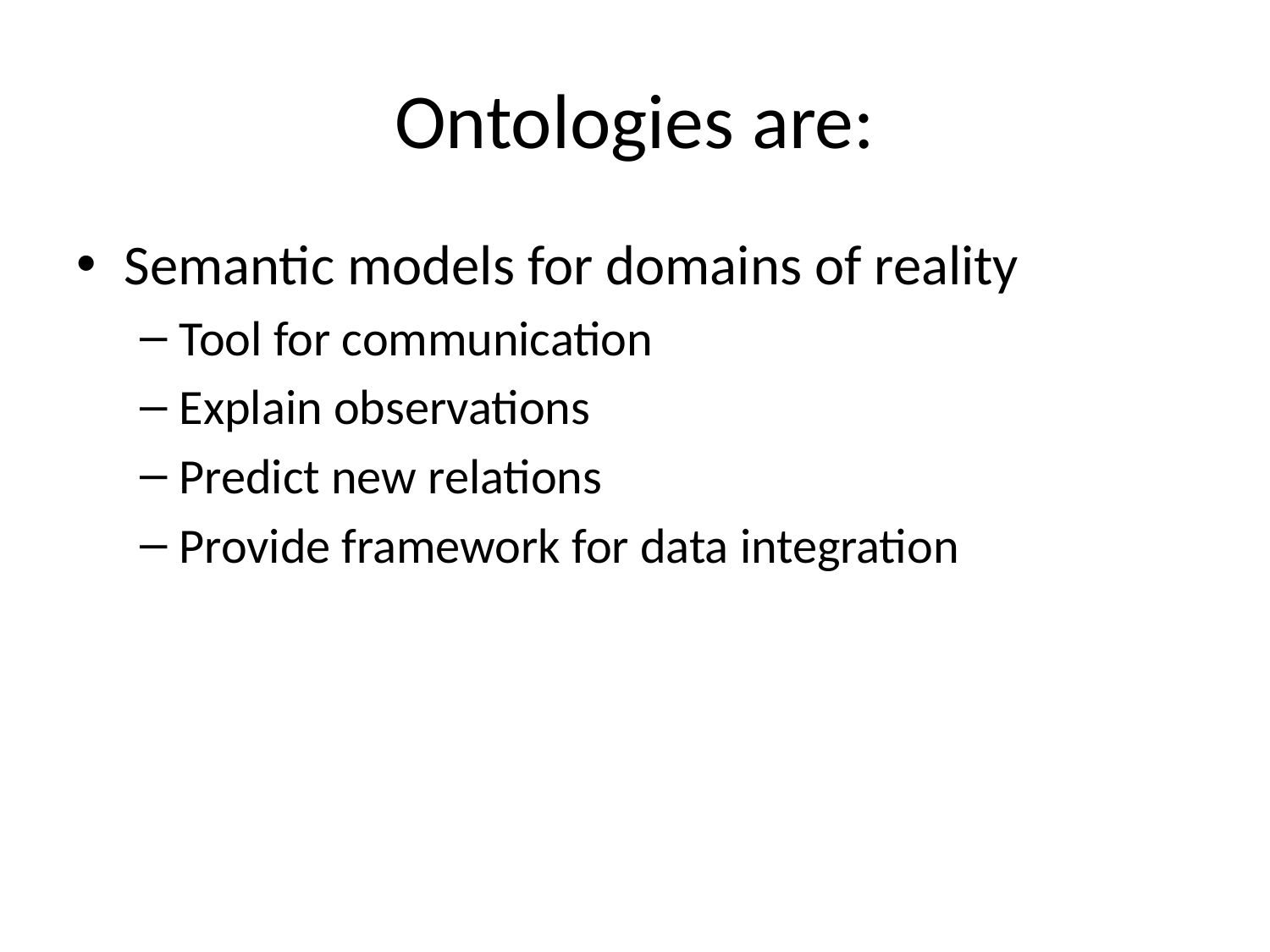

# Ontologies are:
Semantic models for domains of reality
Tool for communication
Explain observations
Predict new relations
Provide framework for data integration